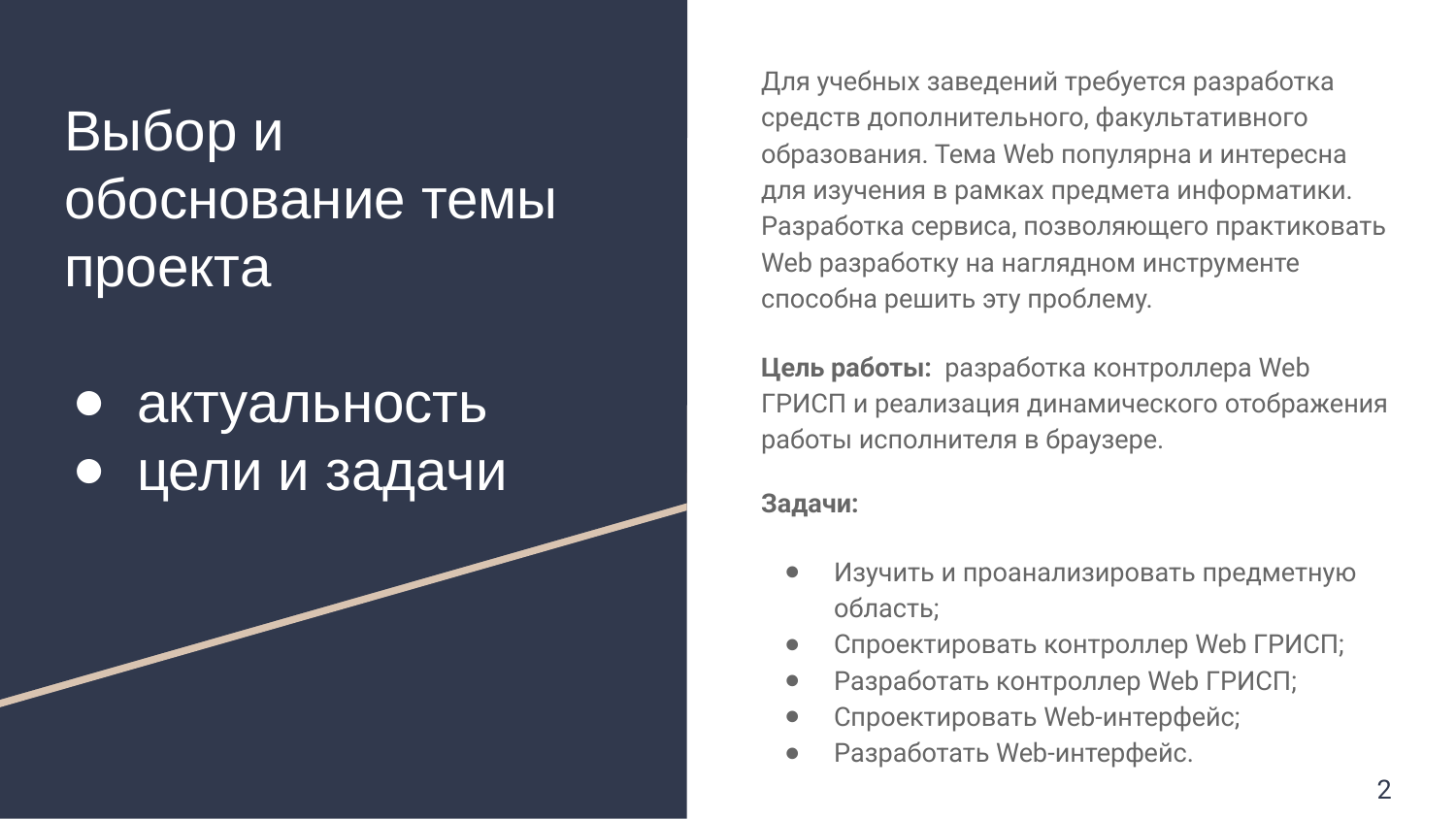

Для учебных заведений требуется разработка средств дополнительного, факультативного образования. Тема Web популярна и интересна для изучения в рамках предмета информатики. Разработка сервиса, позволяющего практиковать Web разработку на наглядном инструменте способна решить эту проблему.
Цель работы:  разработка контроллера Web ГРИСП и реализация динамического отображения работы исполнителя в браузере.
Задачи:
Изучить и проанализировать предметную область;
Спроектировать контроллер Web ГРИCП;
Разработать контроллер Web ГРИСП;
Спроектировать Web-интерфейс;
Разработать Web-интерфейс.
# Выбор и обоснование темы проекта

актуальность
цели и задачи
2